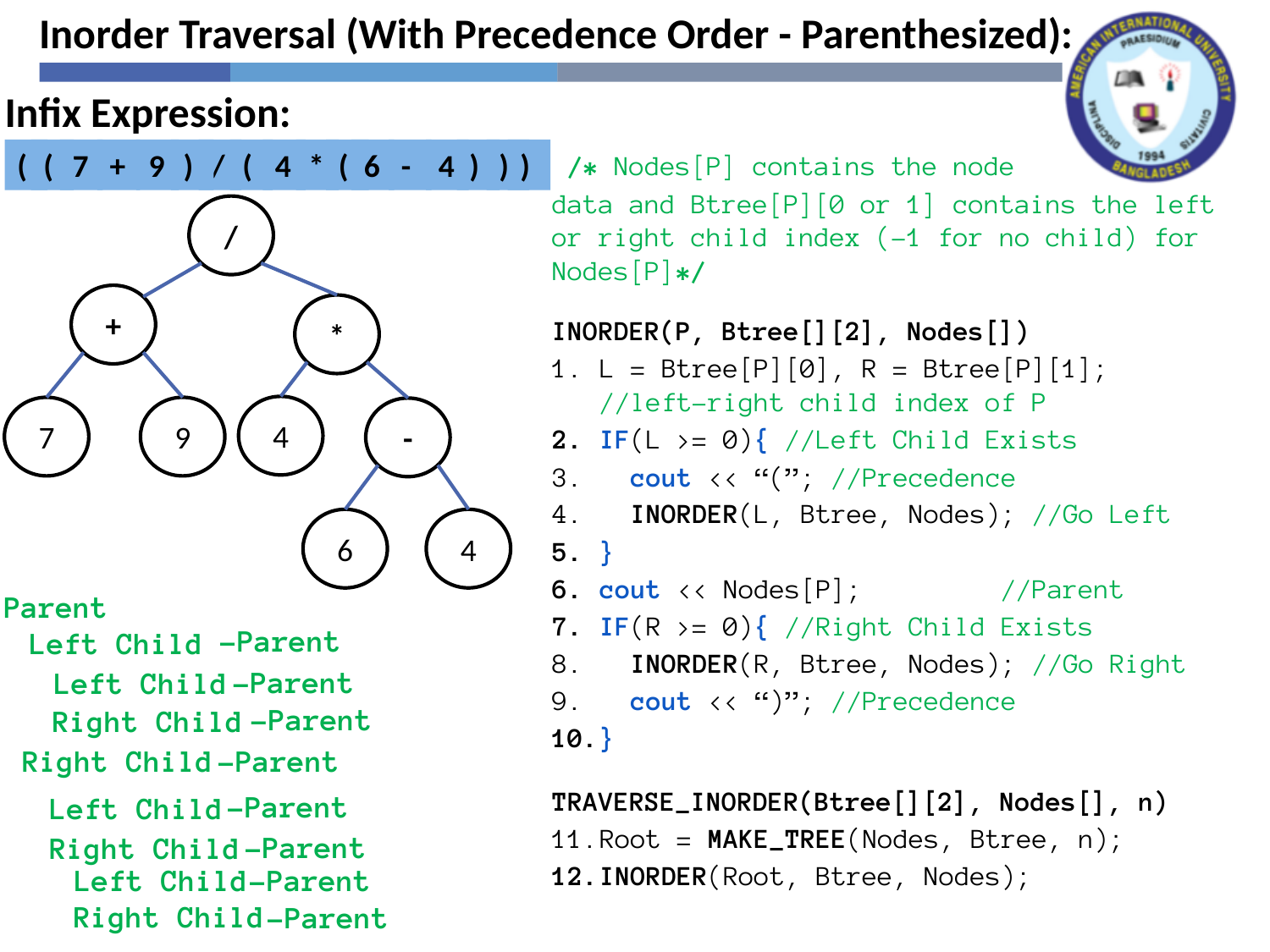

Inorder Traversal (With Precedence Order - Parenthesized):
Infix Expression:
(
(
7
+
9
)
/
(
4
*
(
6
-
4
)
)
)
 /* Nodes[P] contains the node
data and Btree[P][0 or 1] contains the left or right child index (-1 for no child) for Nodes[P]*/

INORDER(P, Btree[][2], Nodes[])
L = Btree[P][0], R = Btree[P][1];
//left-right child index of P
IF(L >= 0){ //Left Child Exists
  cout << “(”; //Precedence
  INORDER(L, Btree, Nodes); //Go Left
}
cout << Nodes[P];         //Parent
IF(R >= 0){ //Right Child Exists
  INORDER(R, Btree, Nodes); //Go Right
  cout << “)”; //Precedence
}

TRAVERSE_INORDER(Btree[][2], Nodes[], n)
Root = MAKE_TREE(Nodes, Btree, n);
INORDER(Root, Btree, Nodes);
/
+
*
4
7
9
-
6
4
Parent
-Parent
Left Child
-Parent
Left Child
-Parent
Right Child
Right Child
-Parent
-Parent
Left Child
-Parent
Right Child
-Parent
Left Child
Right Child
-Parent